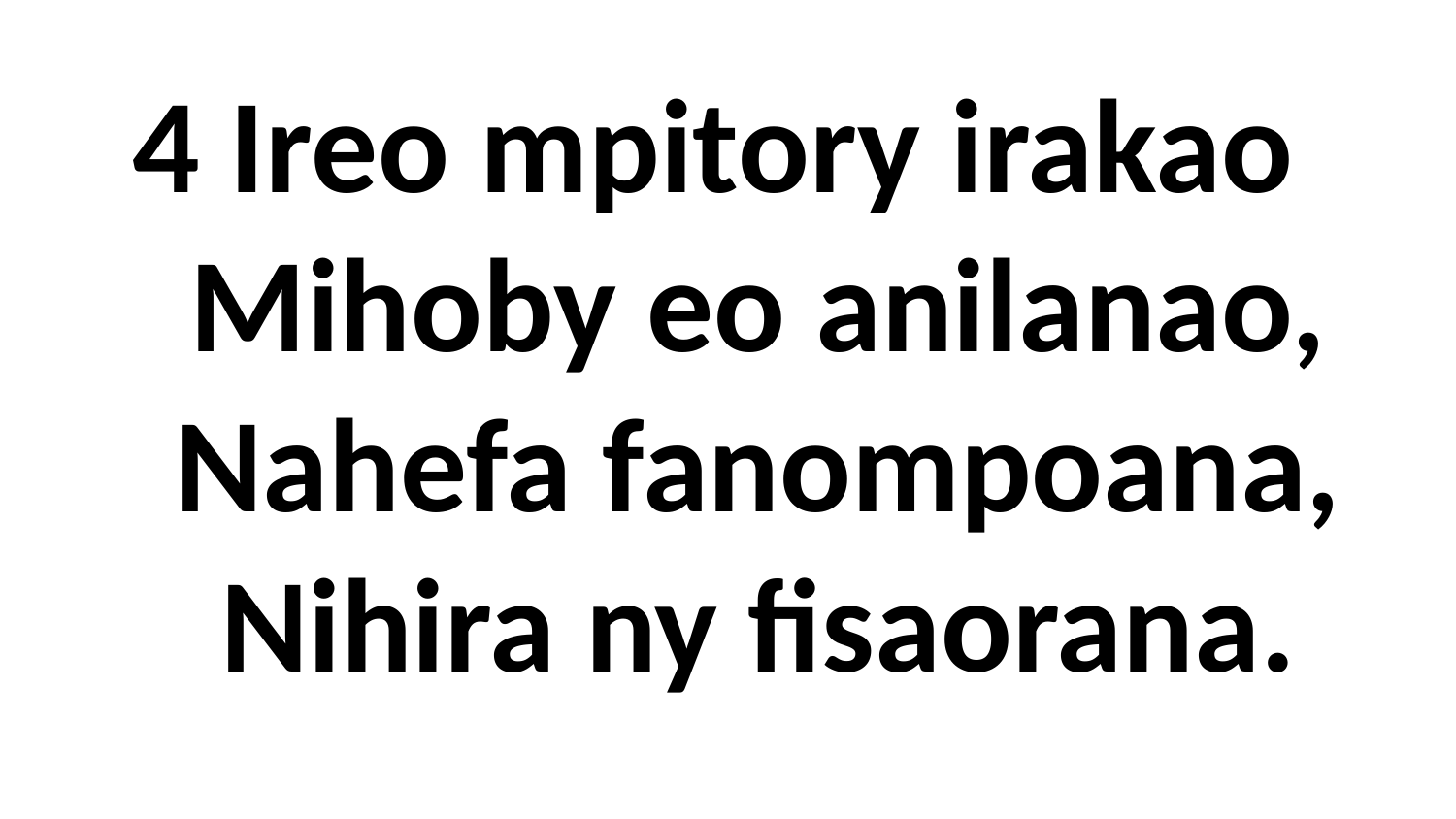

# 4 Ireo mpitory irakao Mihoby eo anilanao, Nahefa fanompoana, Nihira ny fisaorana.